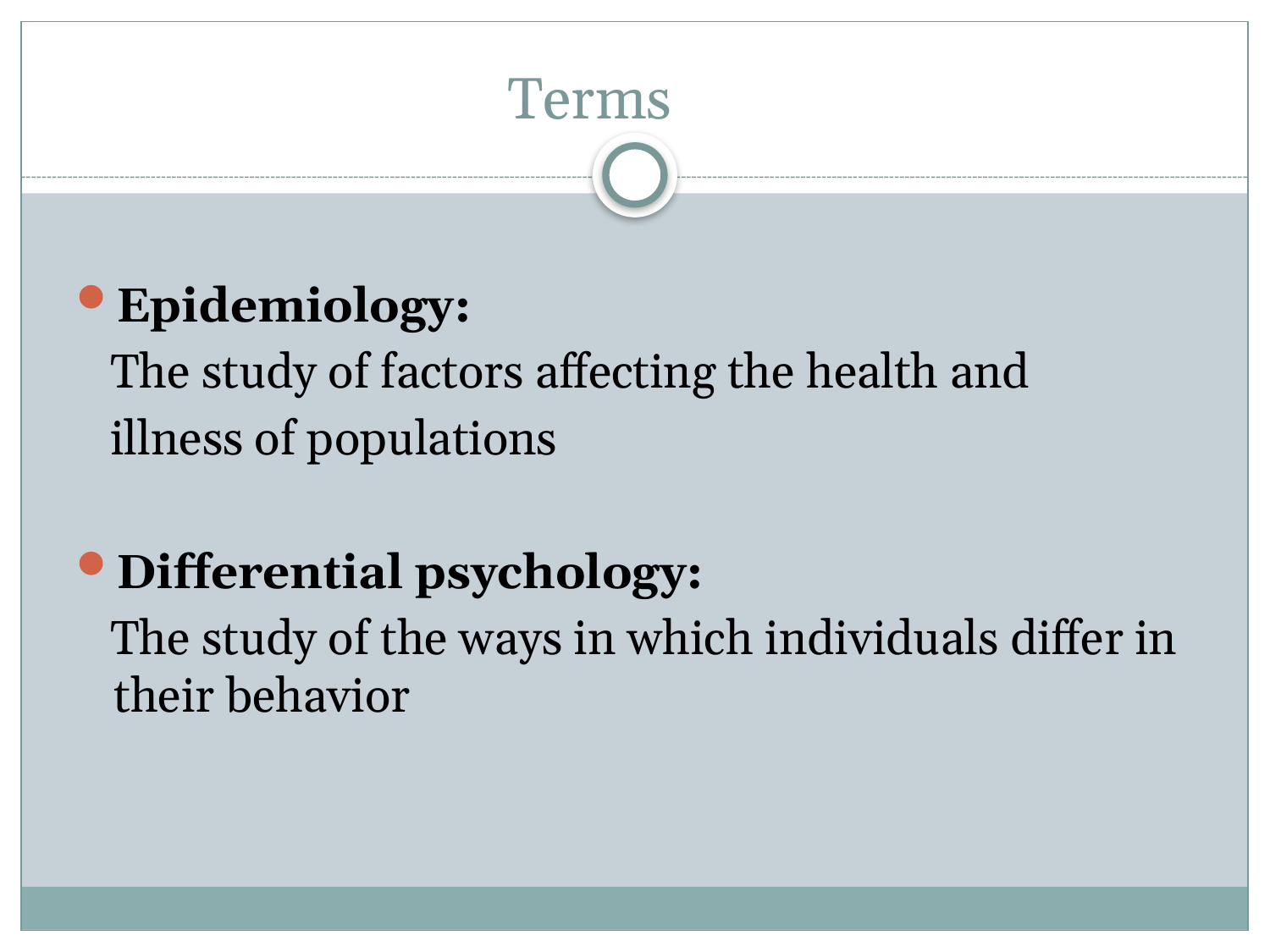

# Terms

Epidemiology:
   The study of factors affecting the health and
   illness of populations

Differential psychology:
   The study of the ways in which individuals differ in their behavior